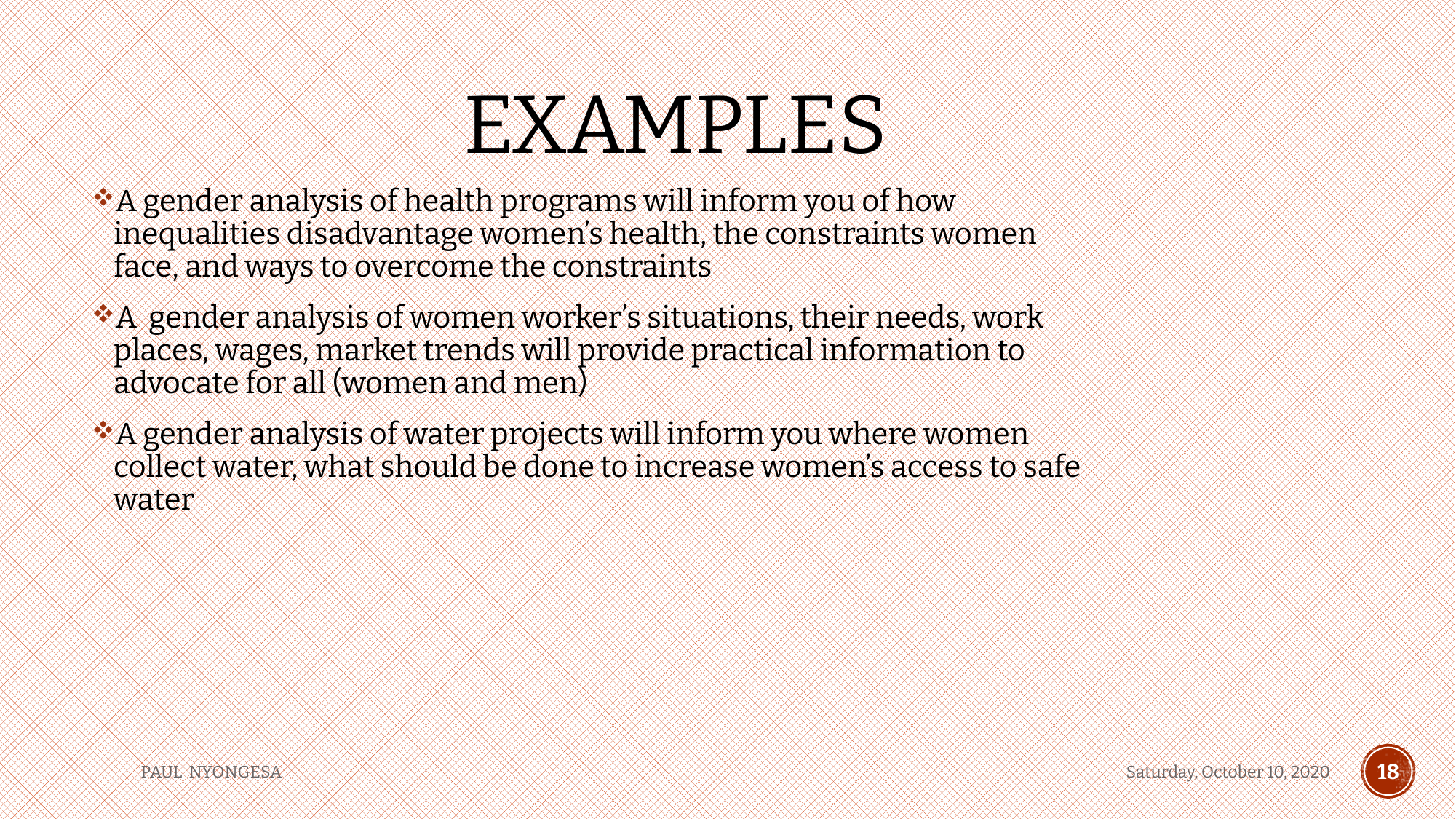

# Examples
A gender analysis of health programs will inform you of how inequalities disadvantage women’s health, the constraints women face, and ways to overcome the constraints
A  gender analysis of women worker’s situations, their needs, work places, wages, market trends will provide practical information to advocate for all (women and men)
A gender analysis of water projects will inform you where women collect water, what should be done to increase women’s access to safe water

PAUL  NYONGESA
Saturday, October 10, 2020
18